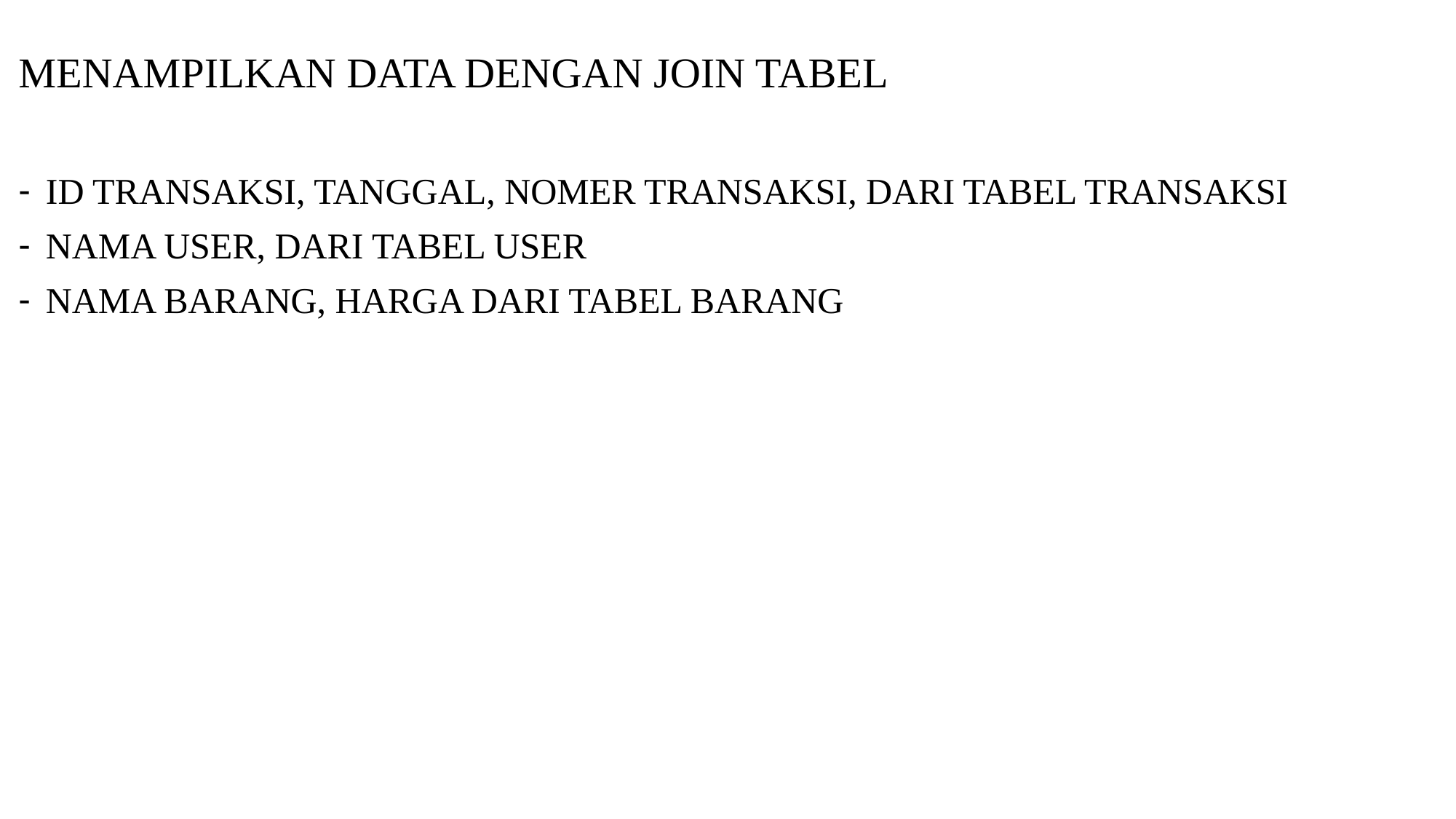

MENAMPILKAN DATA DENGAN JOIN TABEL

ID TRANSAKSI, TANGGAL, NOMER TRANSAKSI, DARI TABEL TRANSAKSI
NAMA USER, DARI TABEL USER
NAMA BARANG, HARGA DARI TABEL BARANG